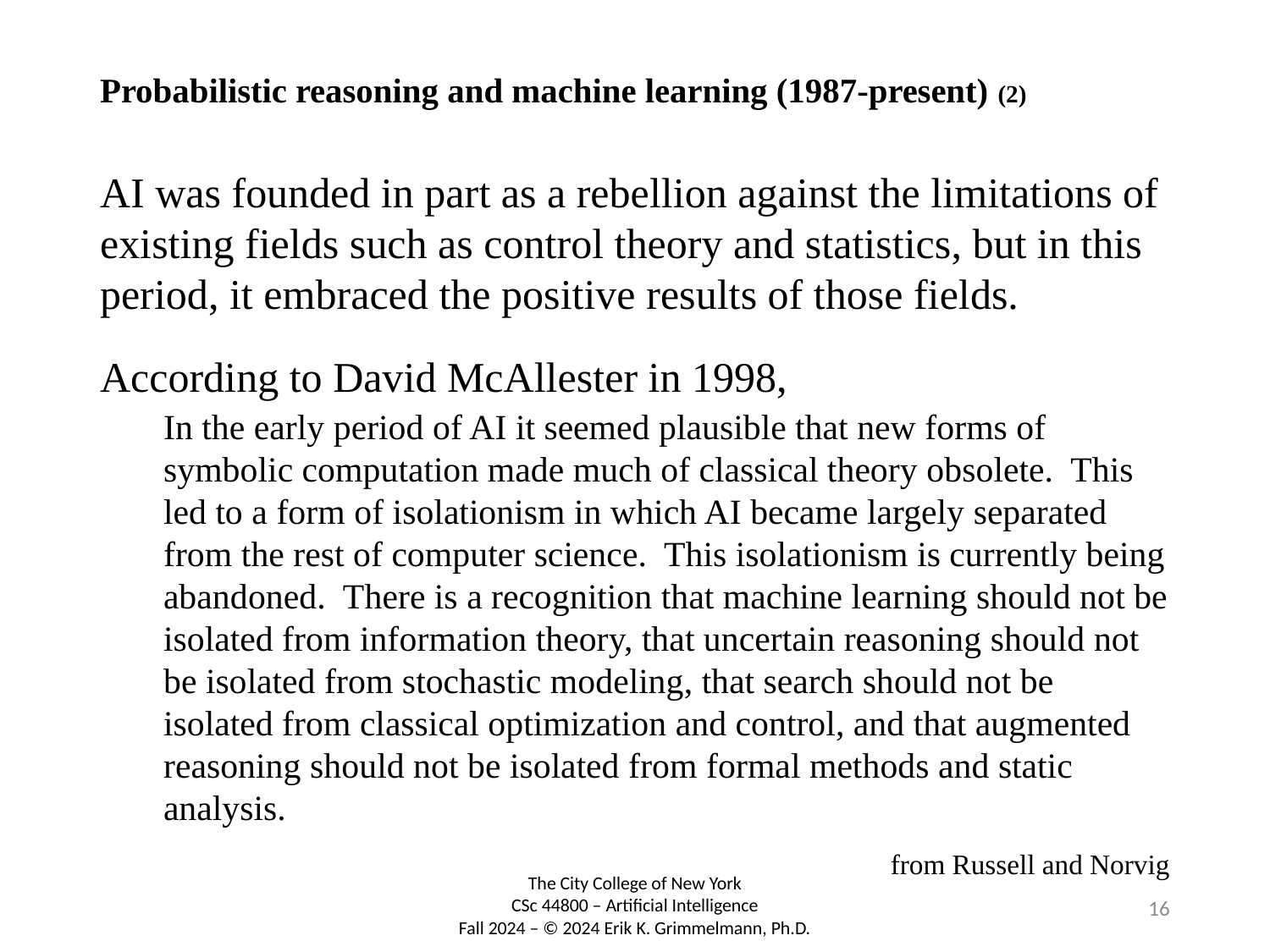

# Probabilistic reasoning and machine learning (1987-present) (2)
AI was founded in part as a rebellion against the limitations of existing fields such as control theory and statistics, but in this period, it embraced the positive results of those fields.

According to David McAllester in 1998,
In the early period of AI it seemed plausible that new forms of  symbolic computation made much of classical theory obsolete.  This led to a form of isolationism in which AI became largely separated from the rest of computer science.  This isolationism is currently being abandoned.  There is a recognition that machine learning should not be isolated from information theory, that uncertain reasoning should not be isolated from stochastic modeling, that search should not be isolated from classical optimization and control, and that augmented reasoning should not be isolated from formal methods and static analysis.
from Russell and Norvig
16